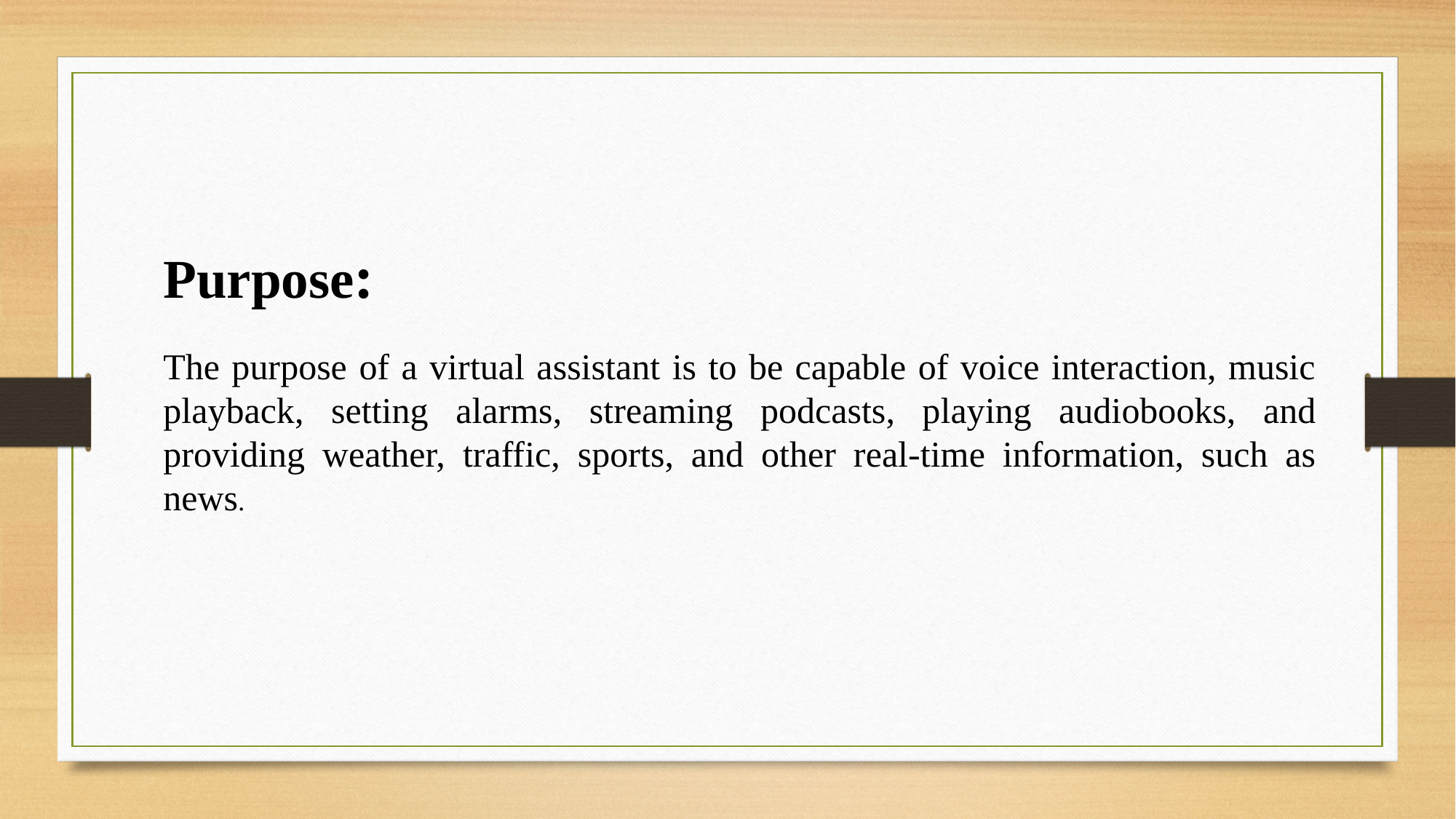

Purpose:

The purpose of a virtual assistant is to be capable of voice interaction, music playback, setting alarms, streaming podcasts, playing audiobooks, and providing weather, traffic, sports, and other real-time information, such as news.